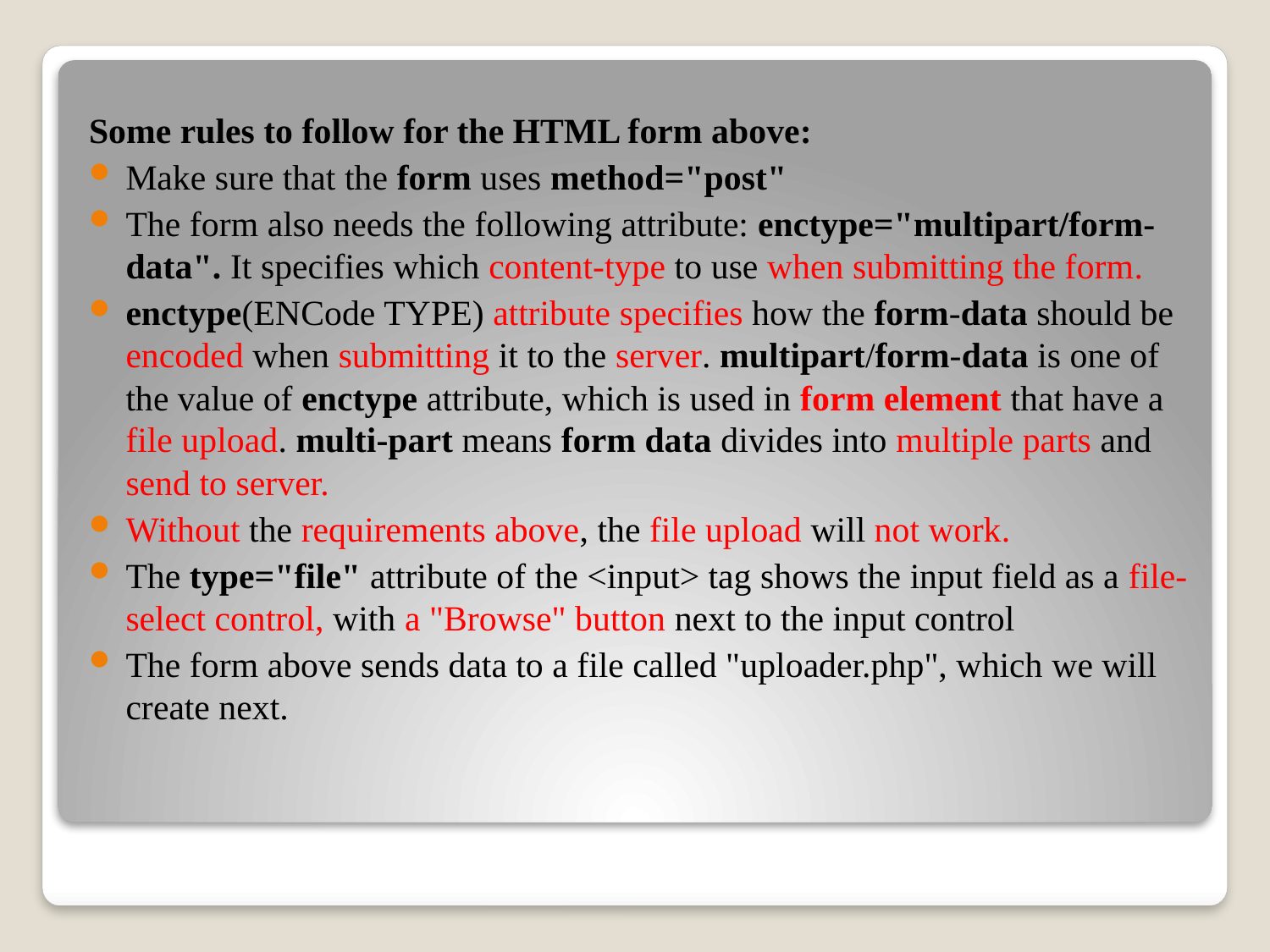

Some rules to follow for the HTML form above:
Make sure that the form uses method="post"
The form also needs the following attribute: enctype="multipart/form-data". It specifies which content-type to use when submitting the form.
enctype(ENCode TYPE) attribute specifies how the form-data should be encoded when submitting it to the server. multipart/form-data is one of the value of enctype attribute, which is used in form element that have a file upload. multi-part means form data divides into multiple parts and send to server.
Without the requirements above, the file upload will not work.
The type="file" attribute of the <input> tag shows the input field as a file-select control, with a "Browse" button next to the input control
The form above sends data to a file called "uploader.php", which we will create next.